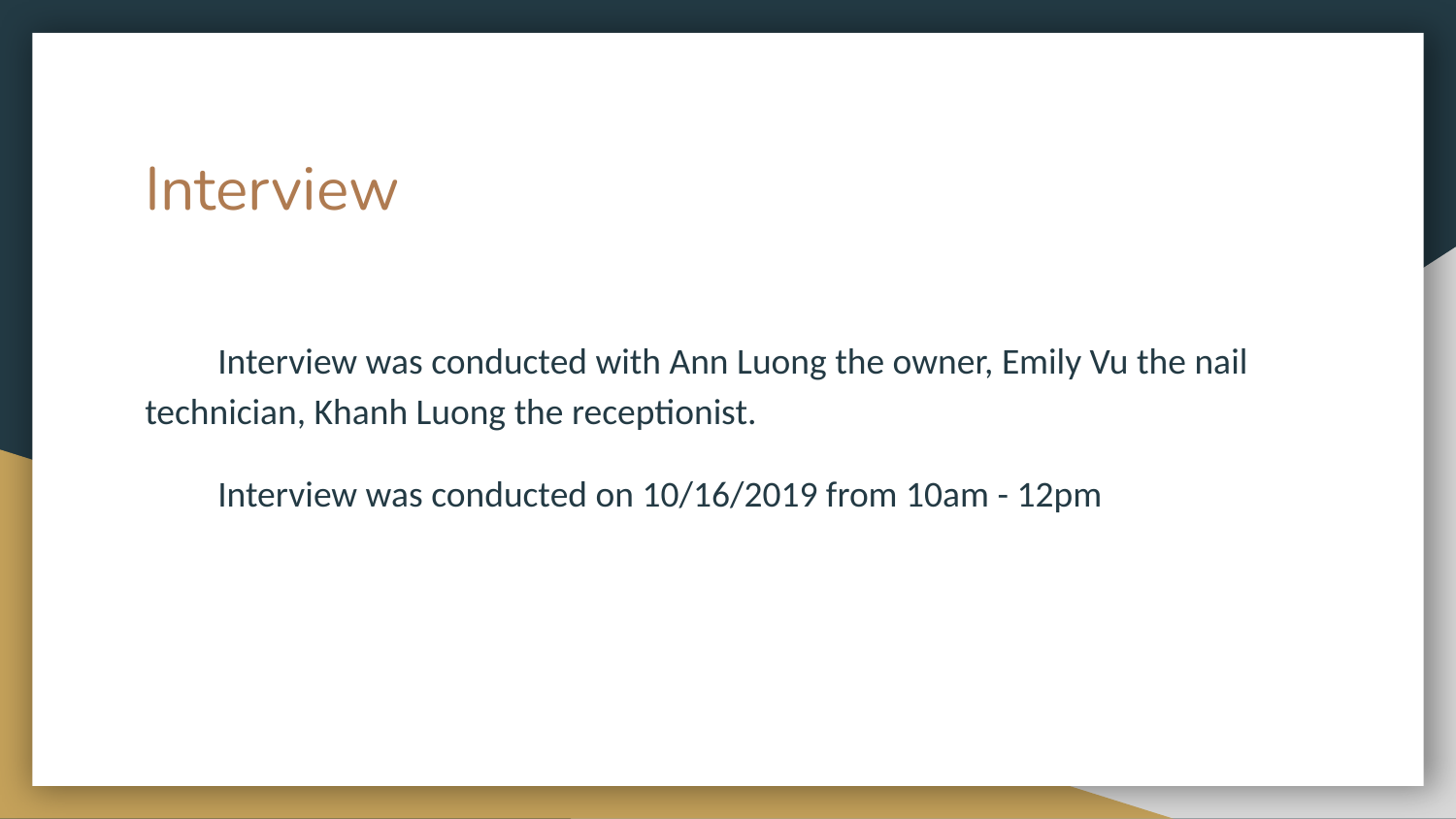

# Interview
Interview was conducted with Ann Luong the owner, Emily Vu the nail technician, Khanh Luong the receptionist.
Interview was conducted on 10/16/2019 from 10am - 12pm